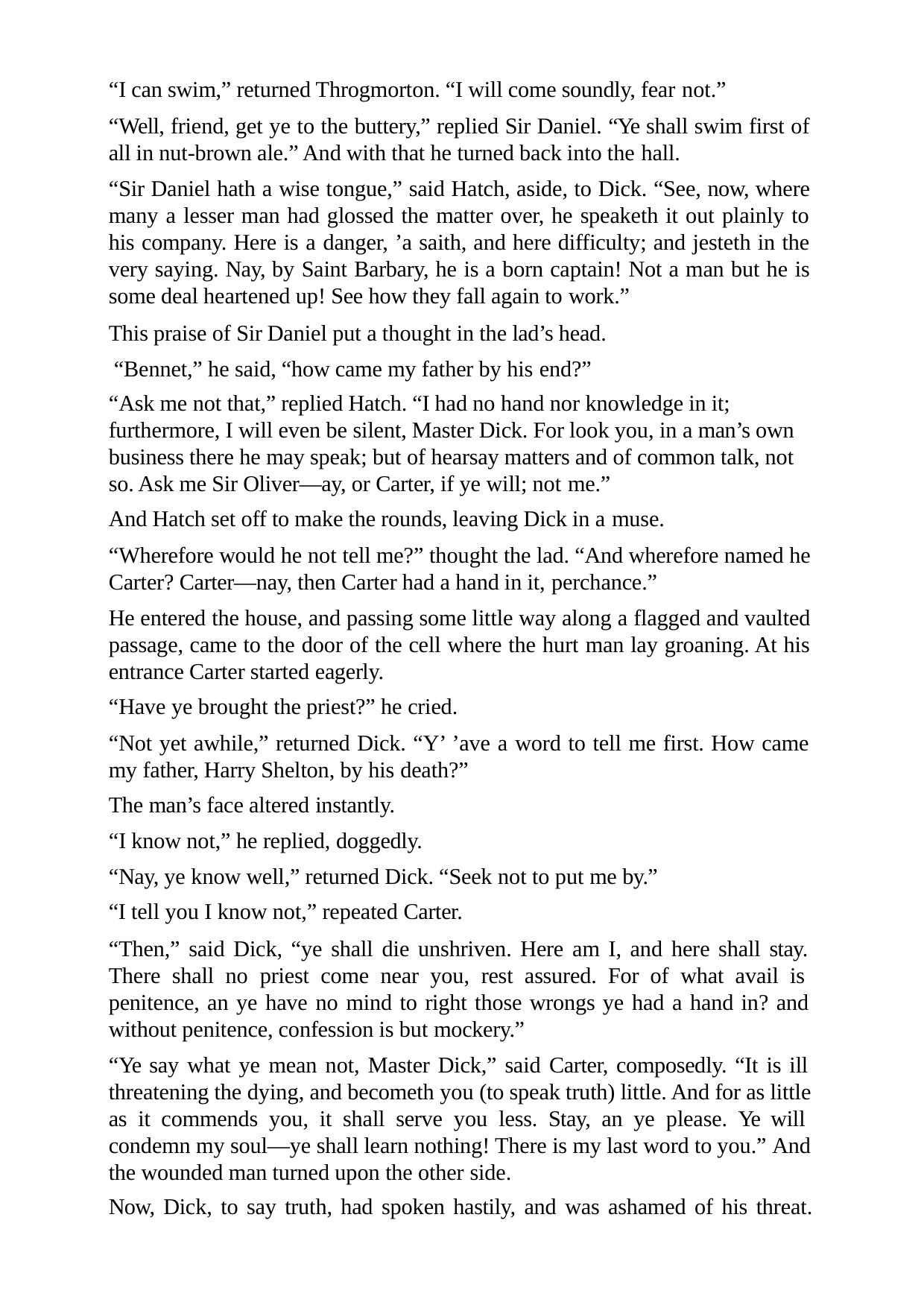

“I can swim,” returned Throgmorton. “I will come soundly, fear not.”
“Well, friend, get ye to the buttery,” replied Sir Daniel. “Ye shall swim first of  all in nut-brown ale.” And with that he turned back into the hall.
“Sir Daniel hath a wise tongue,” said Hatch, aside, to Dick. “See, now, where  many a lesser man had glossed the matter over, he speaketh it out plainly to  his company. Here is a danger, ’a saith, and here difficulty; and jesteth in the  very saying. Nay, by Saint Barbary, he is a born captain! Not a man but he is  some deal heartened up! See how they fall again to work.”
This praise of Sir Daniel put a thought in the lad’s head.  “Bennet,” he said, “how came my father by his end?”
“Ask me not that,” replied Hatch. “I had no hand nor knowledge in it;  furthermore, I will even be silent, Master Dick. For look you, in a man’s own  business there he may speak; but of hearsay matters and of common talk, not  so. Ask me Sir Oliver—ay, or Carter, if ye will; not me.”
And Hatch set off to make the rounds, leaving Dick in a muse.
“Wherefore would he not tell me?” thought the lad. “And wherefore named he  Carter? Carter—nay, then Carter had a hand in it, perchance.”
He entered the house, and passing some little way along a flagged and vaulted  passage, came to the door of the cell where the hurt man lay groaning. At his  entrance Carter started eagerly.
“Have ye brought the priest?” he cried.
“Not yet awhile,” returned Dick. “Y’ ’ave a word to tell me first. How came  my father, Harry Shelton, by his death?”
The man’s face altered instantly.
“I know not,” he replied, doggedly.
“Nay, ye know well,” returned Dick. “Seek not to put me by.”  “I tell you I know not,” repeated Carter.
“Then,” said Dick, “ye shall die unshriven. Here am I, and here shall stay.  There shall no priest come near you, rest assured. For of what avail is  penitence, an ye have no mind to right those wrongs ye had a hand in? and  without penitence, confession is but mockery.”
“Ye say what ye mean not, Master Dick,” said Carter, composedly. “It is ill  threatening the dying, and becometh you (to speak truth) little. And for as little  as it commends you, it shall serve you less. Stay, an ye please. Ye will  condemn my soul—ye shall learn nothing! There is my last word to you.” And  the wounded man turned upon the other side.
Now, Dick, to say truth, had spoken hastily, and was ashamed of his threat.